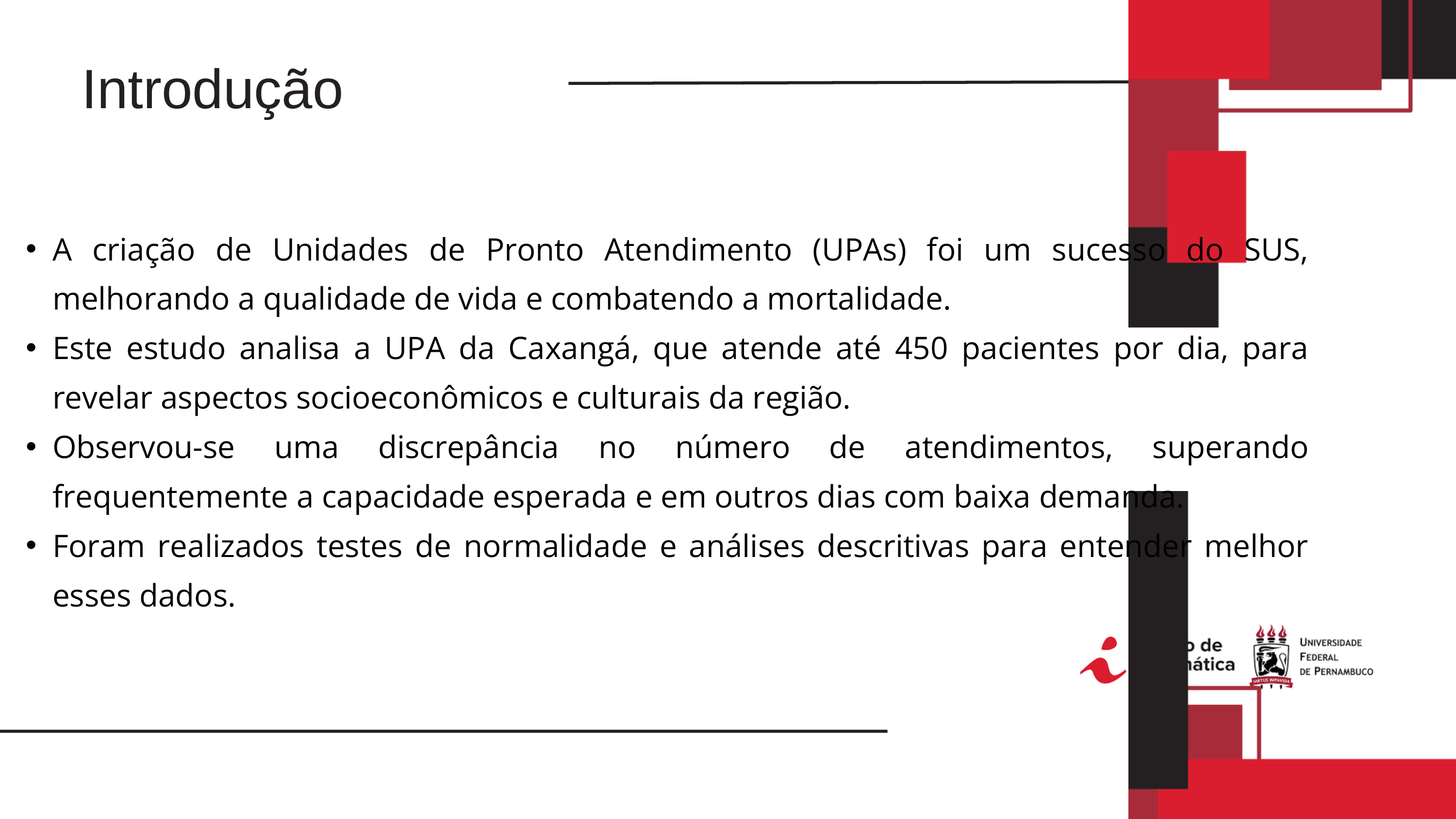

Introdução

A criação de Unidades de Pronto Atendimento (UPAs) foi um sucesso do SUS, melhorando a qualidade de vida e combatendo a mortalidade.
Este estudo analisa a UPA da Caxangá, que atende até 450 pacientes por dia, para revelar aspectos socioeconômicos e culturais da região.
Observou-se uma discrepância no número de atendimentos, superando frequentemente a capacidade esperada e em outros dias com baixa demanda.
Foram realizados testes de normalidade e análises descritivas para entender melhor esses dados.

02